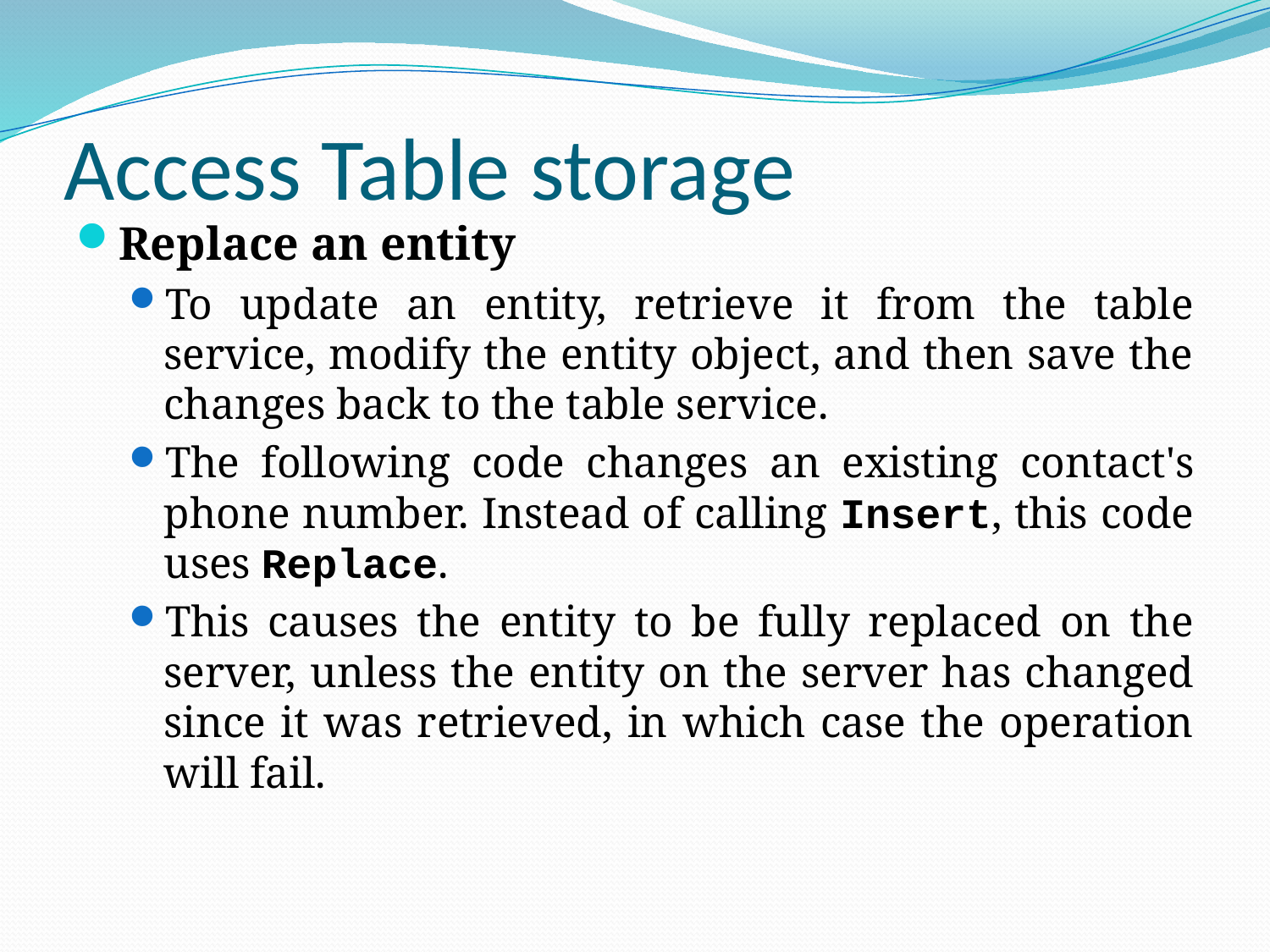

# Access Table storage
Replace an entity
To update an entity, retrieve it from the table service, modify the entity object, and then save the changes back to the table service.
The following code changes an existing contact's phone number. Instead of calling Insert, this code uses Replace.
This causes the entity to be fully replaced on the server, unless the entity on the server has changed since it was retrieved, in which case the operation will fail.